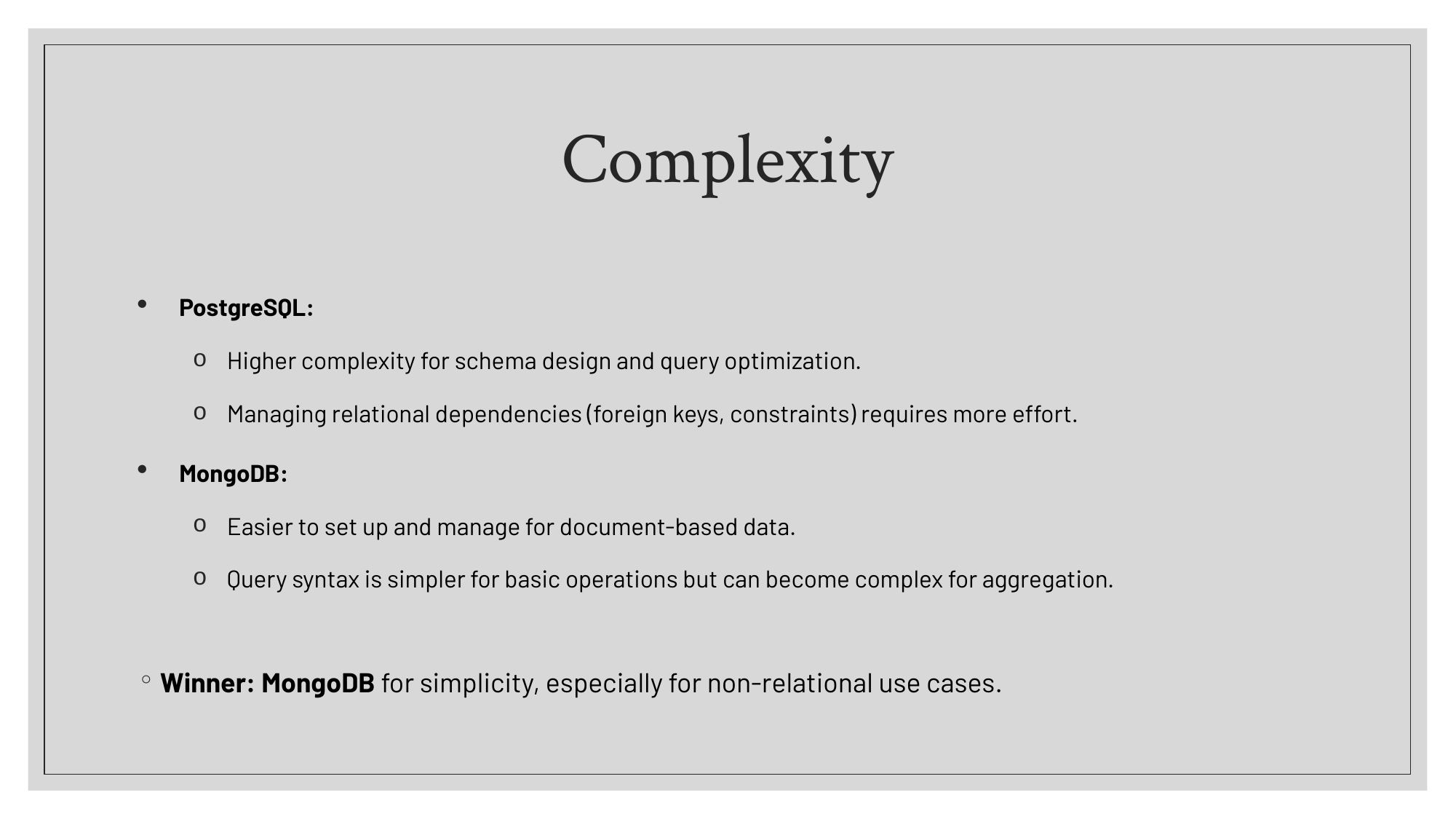

# Complexity
PostgreSQL:
Higher complexity for schema design and query optimization.
Managing relational dependencies (foreign keys, constraints) requires more effort.
MongoDB:
Easier to set up and manage for document-based data.
Query syntax is simpler for basic operations but can become complex for aggregation.

Winner: MongoDB for simplicity, especially for non-relational use cases.